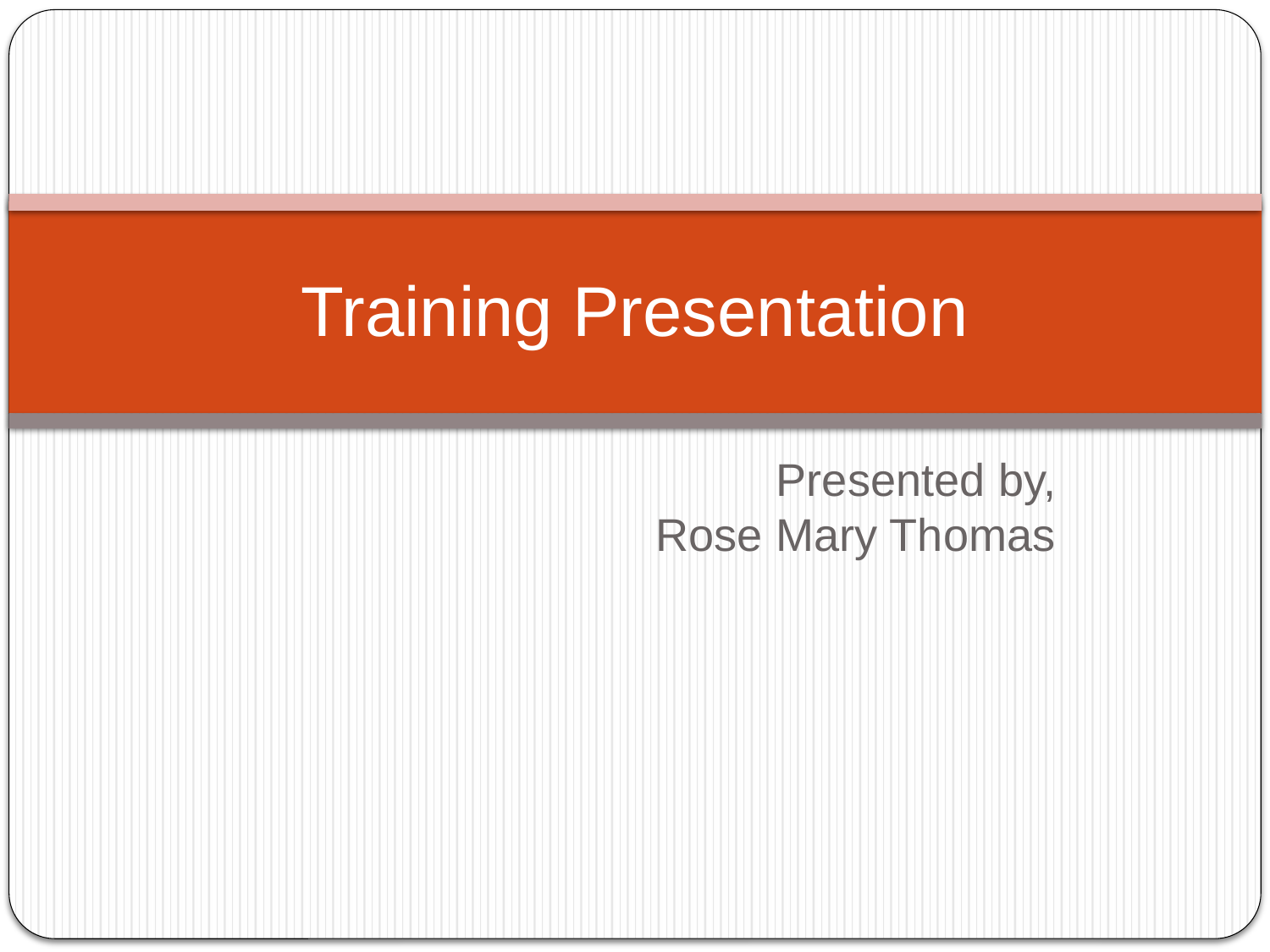

# Training Presentation
Presented by,
Rose Mary Thomas